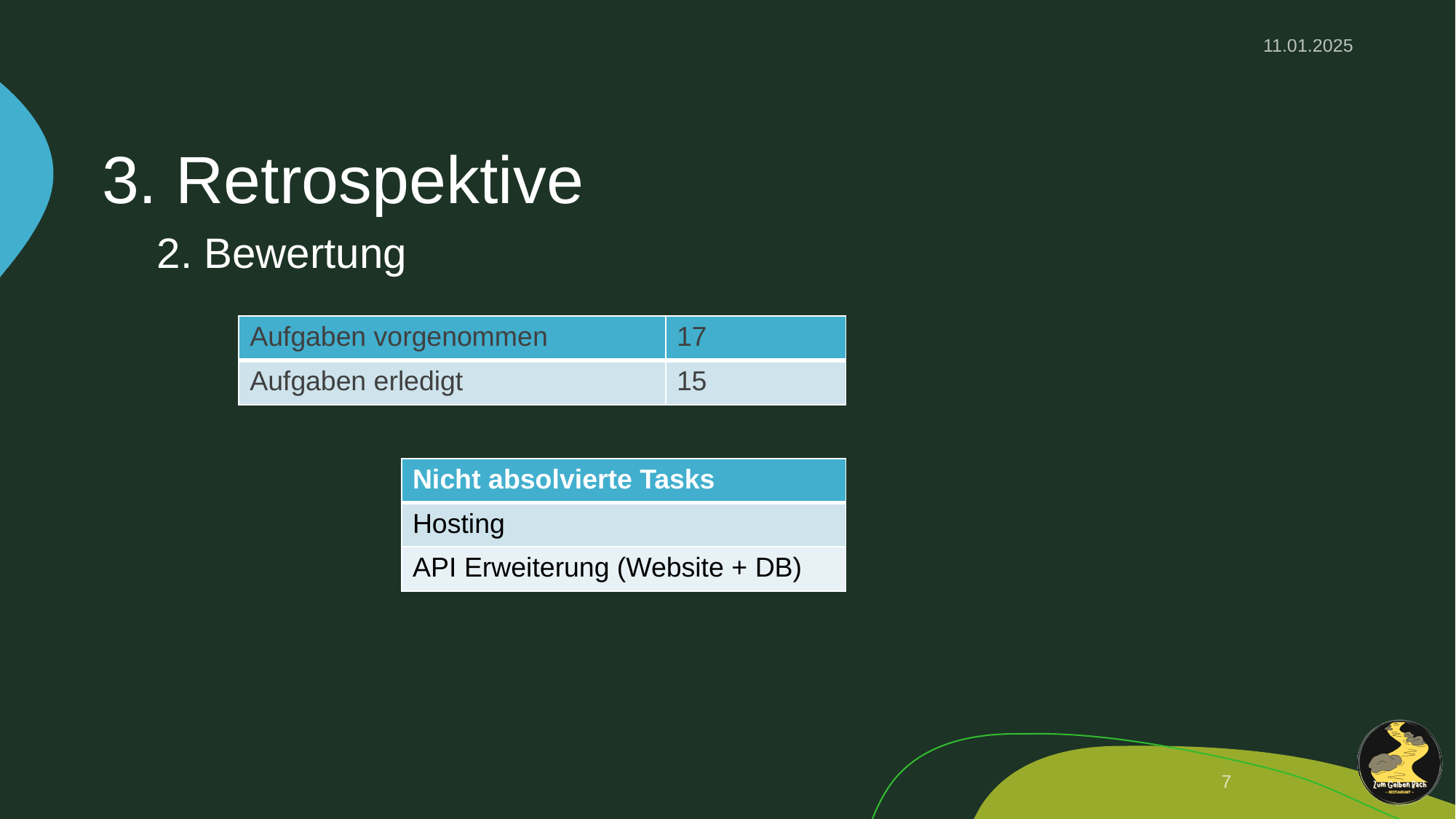

11.01.2025
# 3. Retrospektive
2. Bewertung
| Aufgaben vorgenommen | 17 |
| --- | --- |
| Aufgaben erledigt | 15 |
| Nicht absolvierte Tasks |
| --- |
| Hosting |
| API Erweiterung (Website + DB) |
7